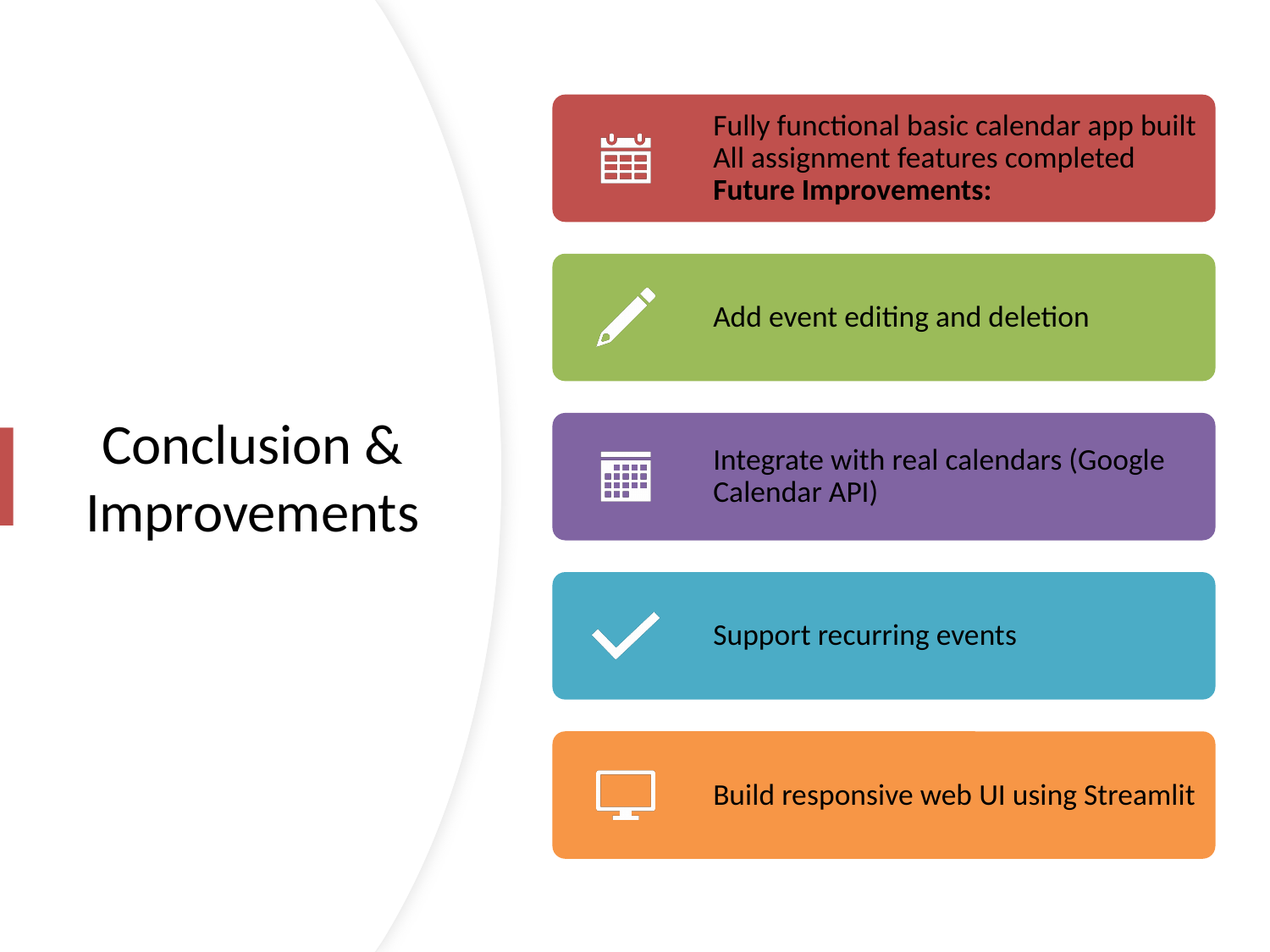

Fully functional basic calendar app built
All assignment features completed
Future Improvements:
Add event editing and deletion
Integrate with real calendars (Google Calendar API)
Support recurring events
Build responsive web UI using Streamlit
# Conclusion & Improvements